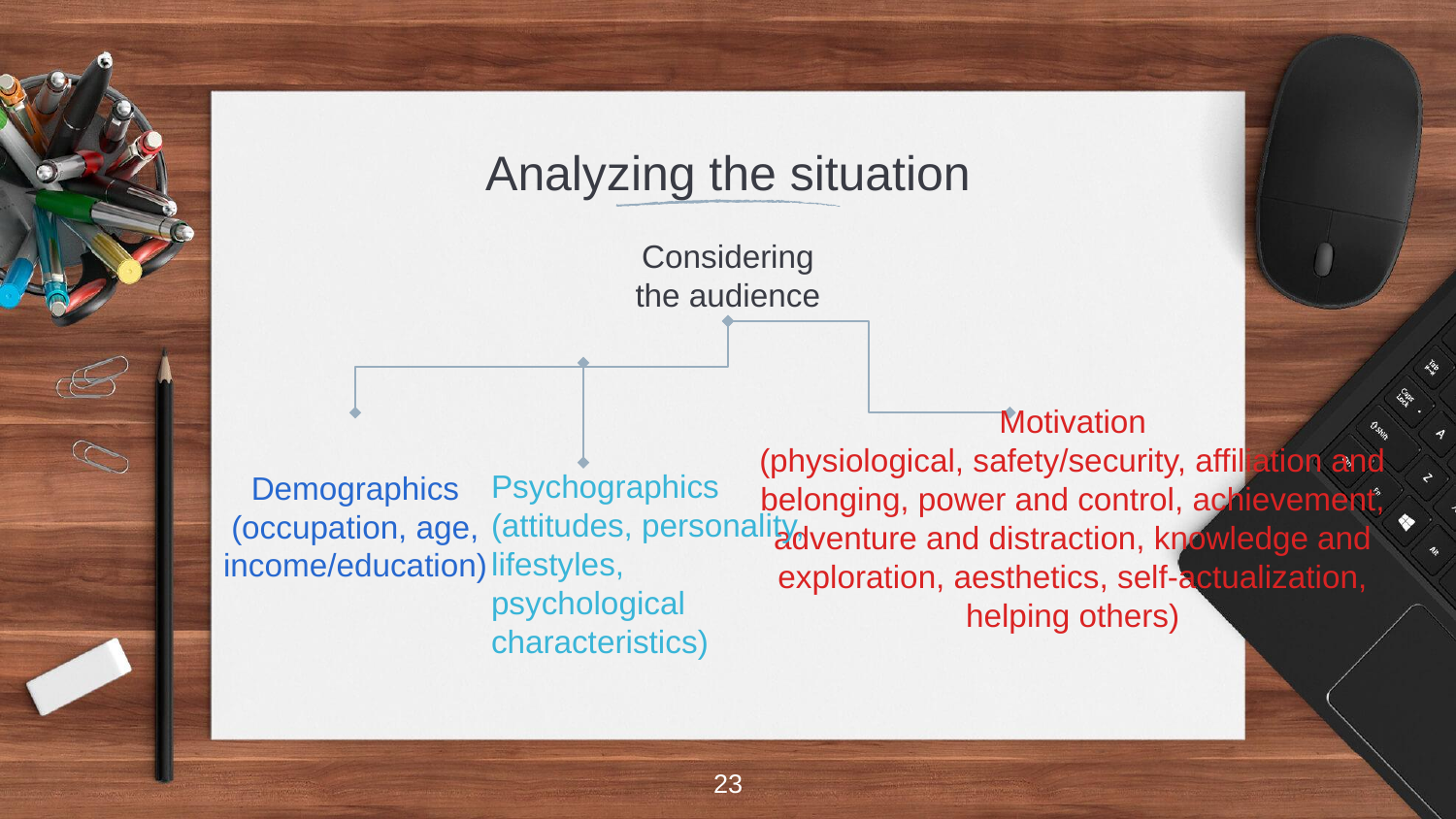

# Analyzing the situation
Considering the audience

Demographics
(occupation, age, income/education)

Motivation
(physiological, safety/security, affiliation and belonging, power and control, achievement, adventure and distraction, knowledge and exploration, aesthetics, self-actualization, helping others)
Psychographics
(attitudes, personality, lifestyles,
psychological characteristics)
23